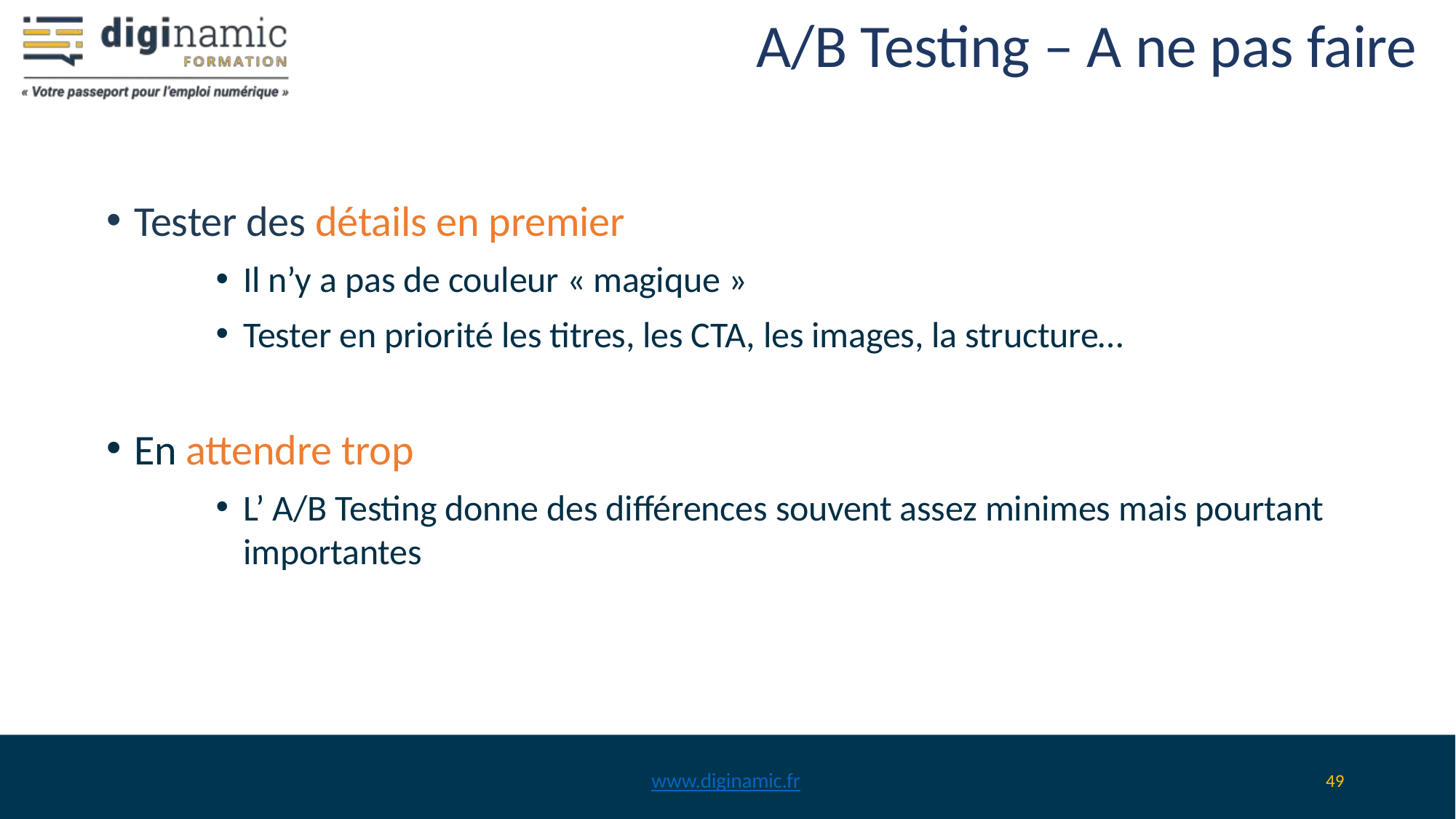

# A/B Testing – A ne pas faire
Tester des détails en premier
Il n’y a pas de couleur « magique »
Tester en priorité les titres, les CTA, les images, la structure…

En attendre trop
L’ A/B Testing donne des différences souvent assez minimes mais pourtant importantes

www.diginamic.fr
49